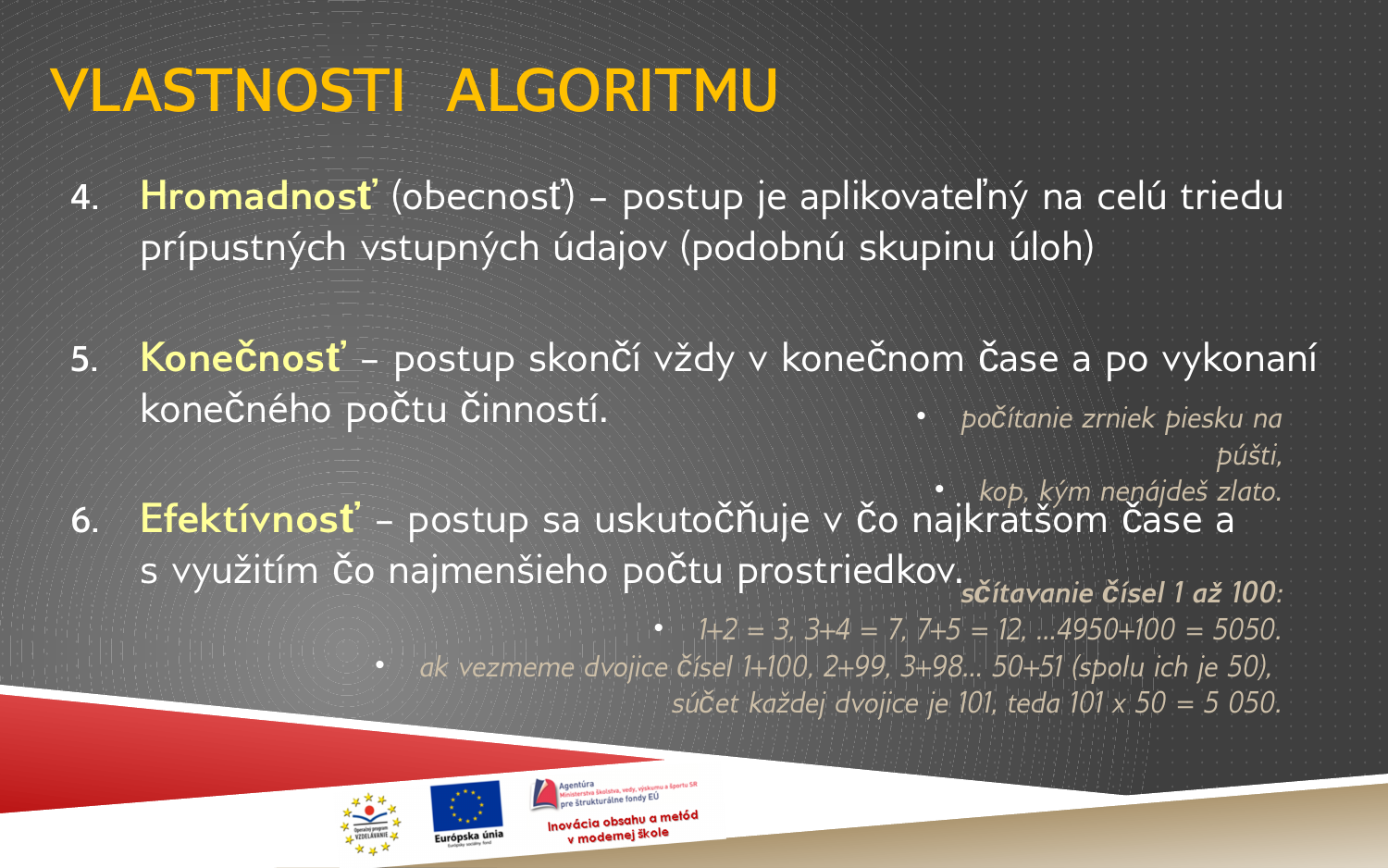

# VLASTNOSTI  ALGORITMU
Hromadnosť (obecnosť) – postup je aplikovateľný na celú triedu prípustných vstupných údajov (podobnú skupinu úloh)
Konečnosť – postup skončí vždy v konečnom čase a po vykonaní konečného počtu činností.
Efektívnosť – postup sa uskutočňuje v čo najkratšom čase a
s využitím čo najmenšieho počtu prostriedkov.
počítanie zrniek piesku na púšti,
kop, kým nenájdeš zlato.
sčítavanie čísel 1 až 100:
1+2 = 3, 3+4 = 7, 7+5 = 12, ...4950+100 = 5050.
ak vezmeme dvojice čísel 1+100, 2+99, 3+98... 50+51 (spolu ich je 50),
súčet každej dvojice je 101, teda 101 x 50 = 5 050.